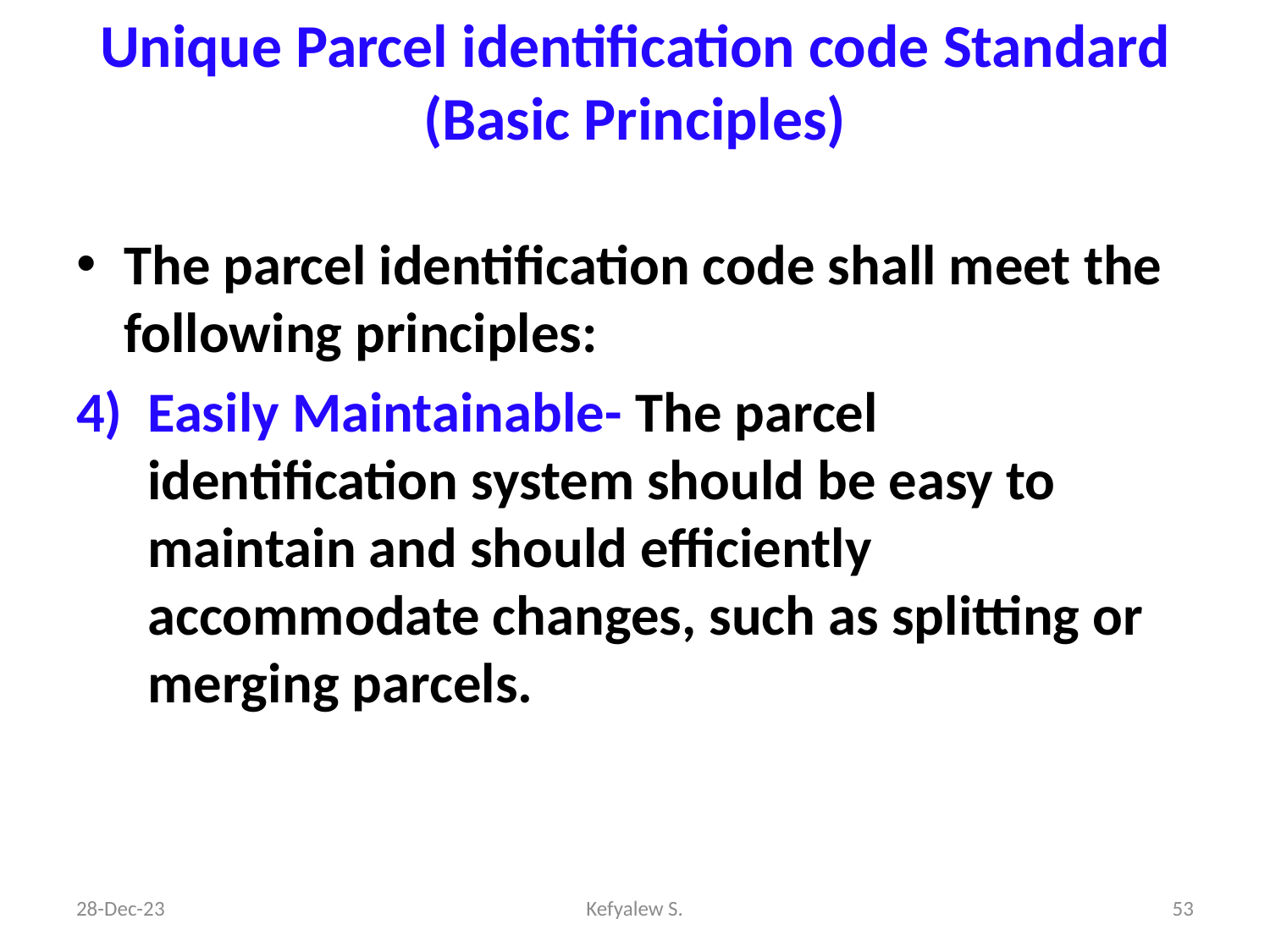

# Unique Parcel identification code Standard (Basic Principles)
The parcel identification code shall meet the following principles:
Easily Maintainable- The parcel identification system should be easy to maintain and should efficiently accommodate changes, such as splitting or merging parcels.
28-Dec-23
Kefyalew S.
53